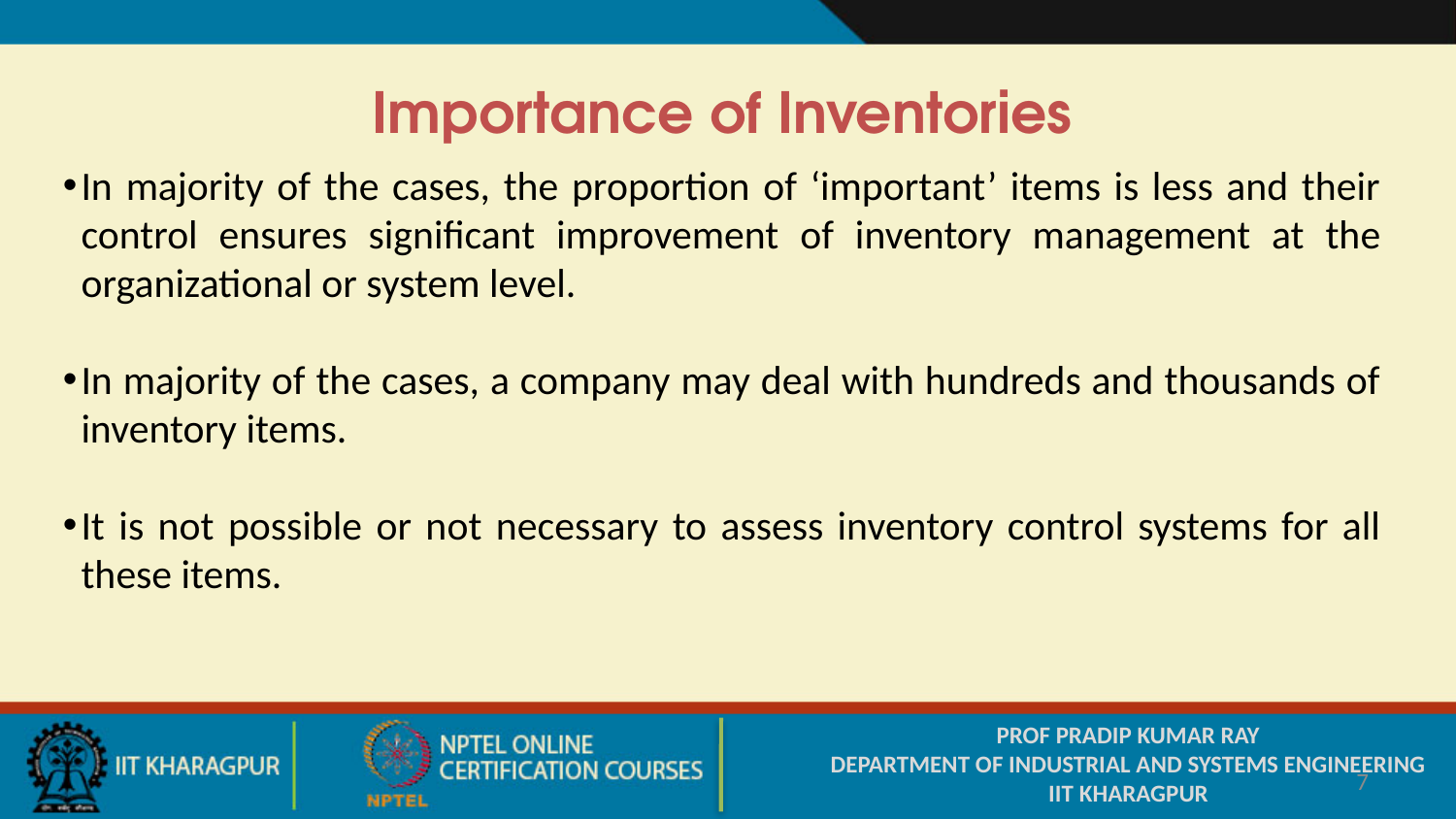

Importance of Inventories
In majority of the cases, the proportion of ‘important’ items is less and their control ensures significant improvement of inventory management at the organizational or system level.

In majority of the cases, a company may deal with hundreds and thousands of inventory items.

It is not possible or not necessary to assess inventory control systems for all these items.

PROF PRADIP KUMAR RAY
DEPARTMENT OF INDUSTRIAL AND SYSTEMS ENGINEERING
IIT KHARAGPUR
7